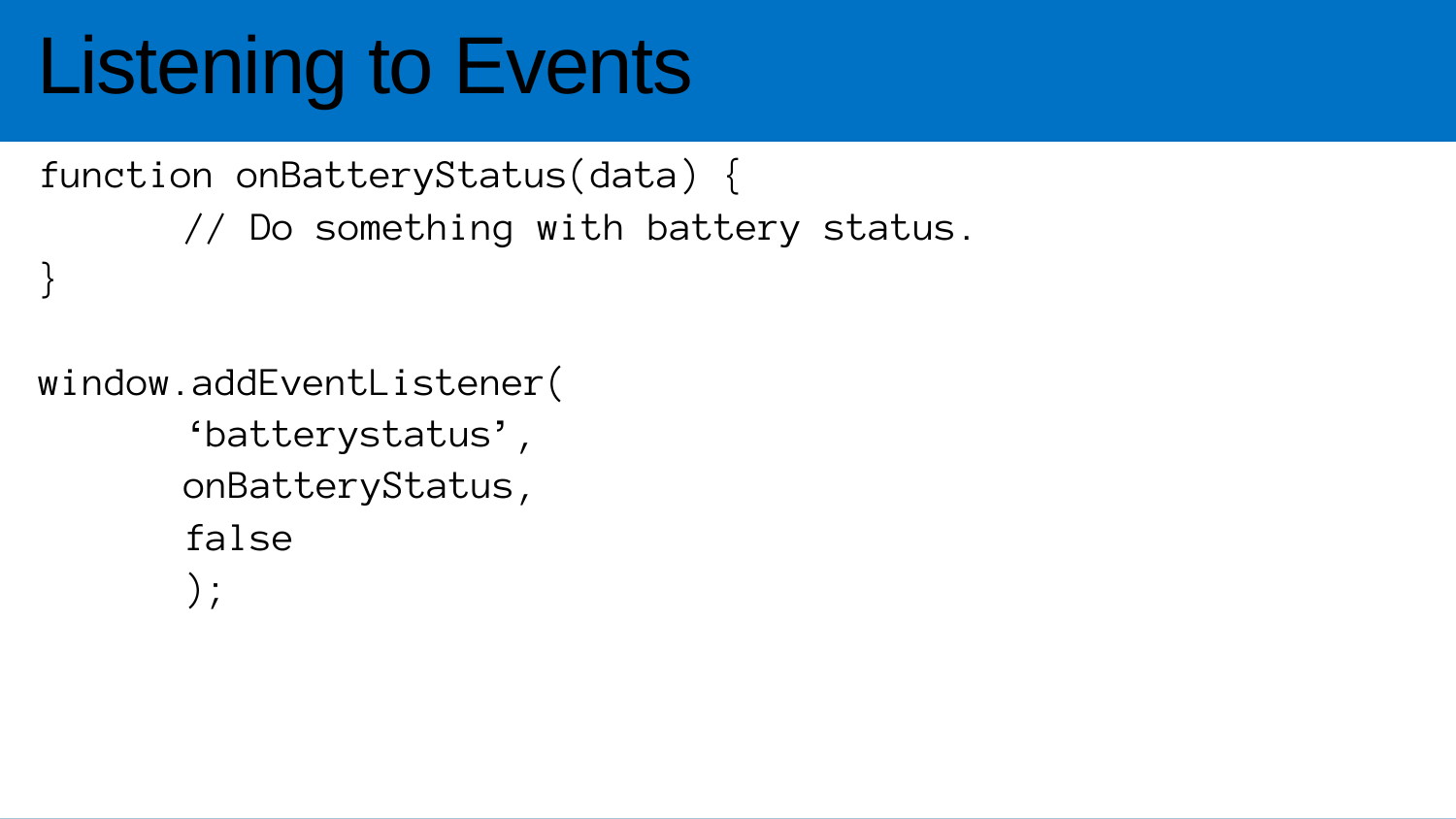

# Listening to Events
function onBatteryStatus(data) {
	// Do something with battery status.
}

window.addEventListener(
	‘batterystatus’,
	onBatteryStatus,
	false
	);